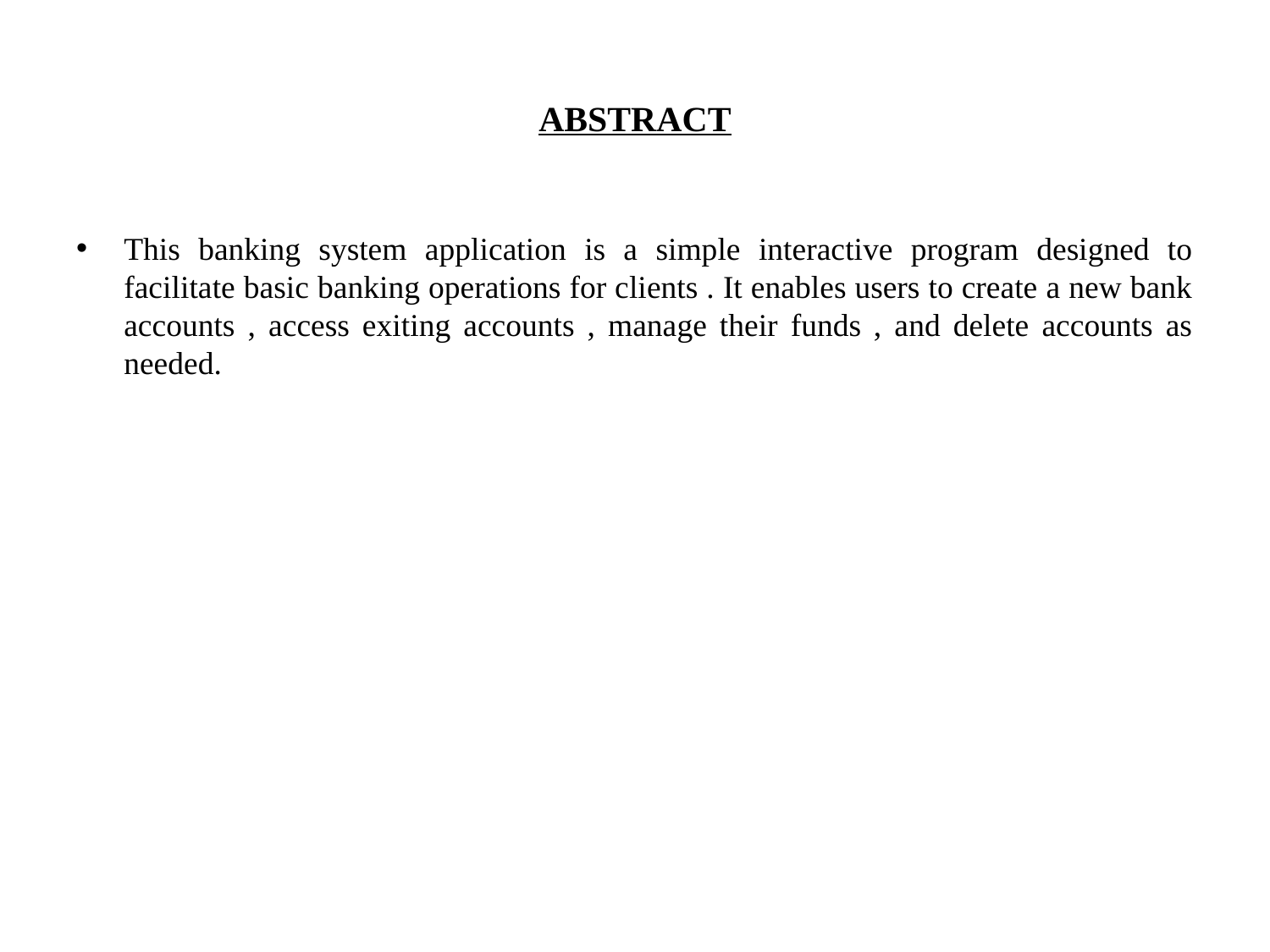

# ABSTRACT
This banking system application is a simple interactive program designed to facilitate basic banking operations for clients . It enables users to create a new bank accounts , access exiting accounts , manage their funds , and delete accounts as needed.